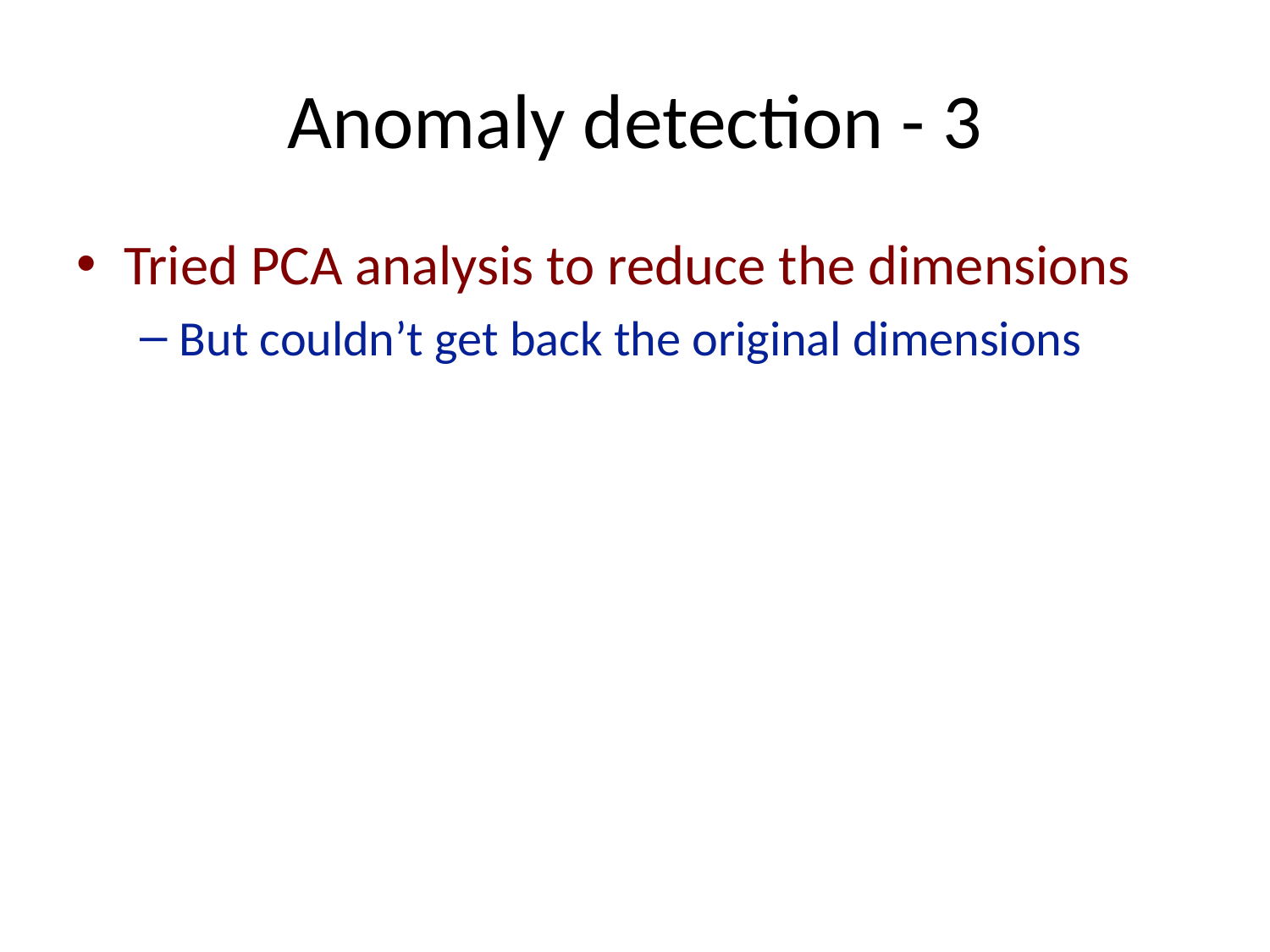

# Anomaly detection - 3
Tried PCA analysis to reduce the dimensions
But couldn’t get back the original dimensions